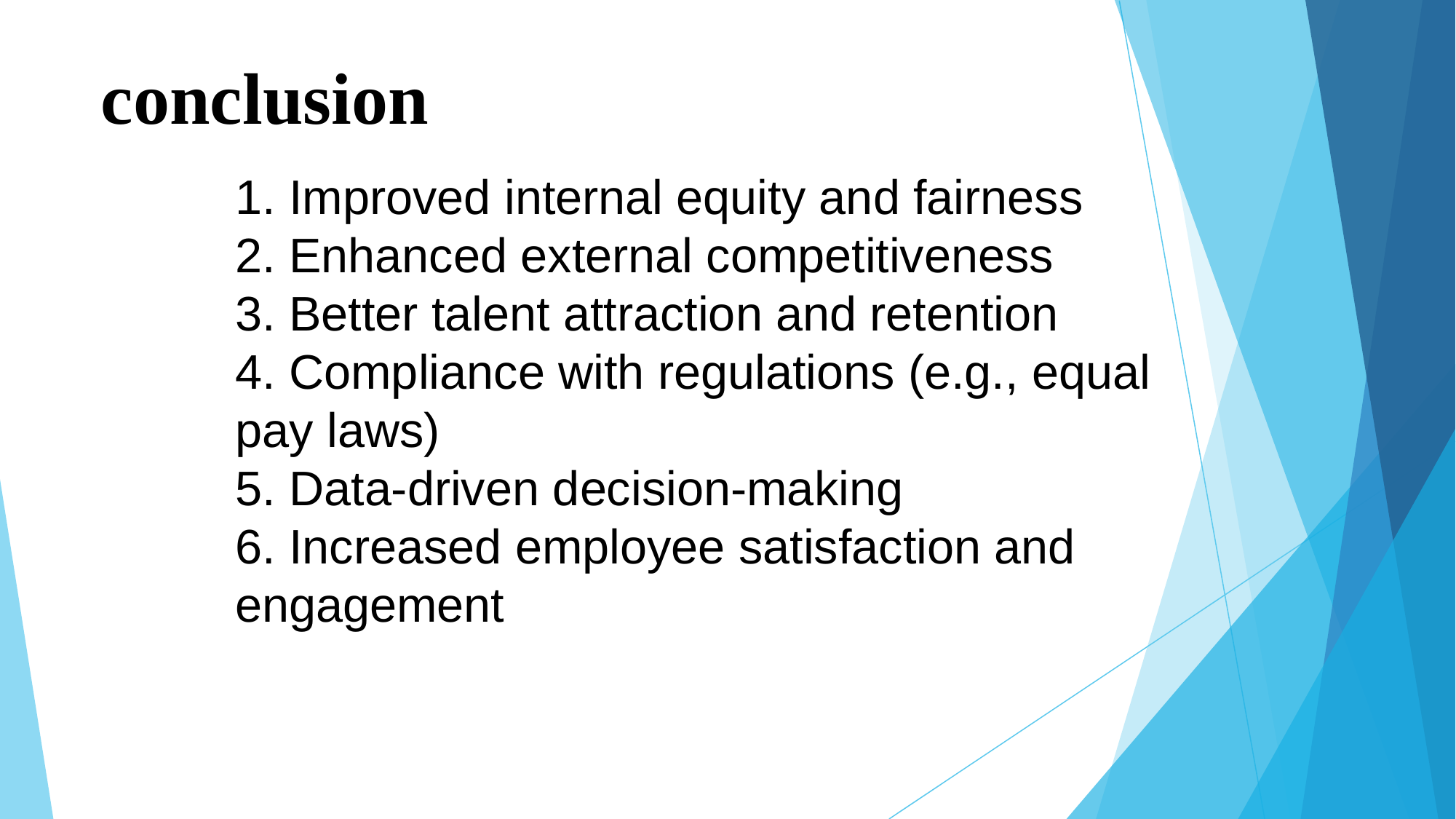

# conclusion
1. Improved internal equity and fairness
2. Enhanced external competitiveness
3. Better talent attraction and retention
4. Compliance with regulations (e.g., equal pay laws)
5. Data-driven decision-making
6. Increased employee satisfaction and engagement